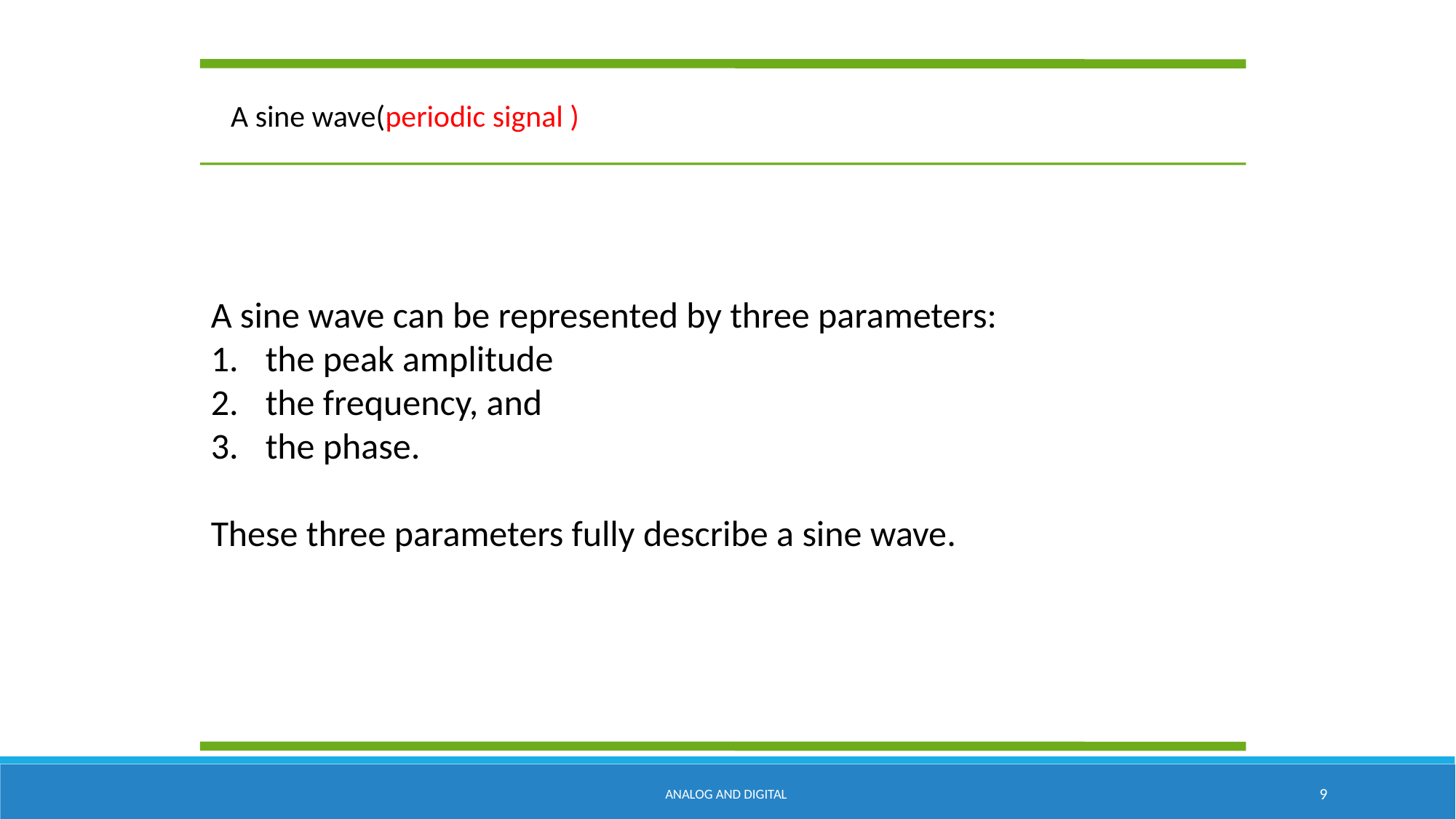

A sine wave(periodic signal )

A sine wave can be represented by three parameters:
the peak amplitude
the frequency, and
the phase.

These three parameters fully describe a sine wave.

Analog and Digital
9